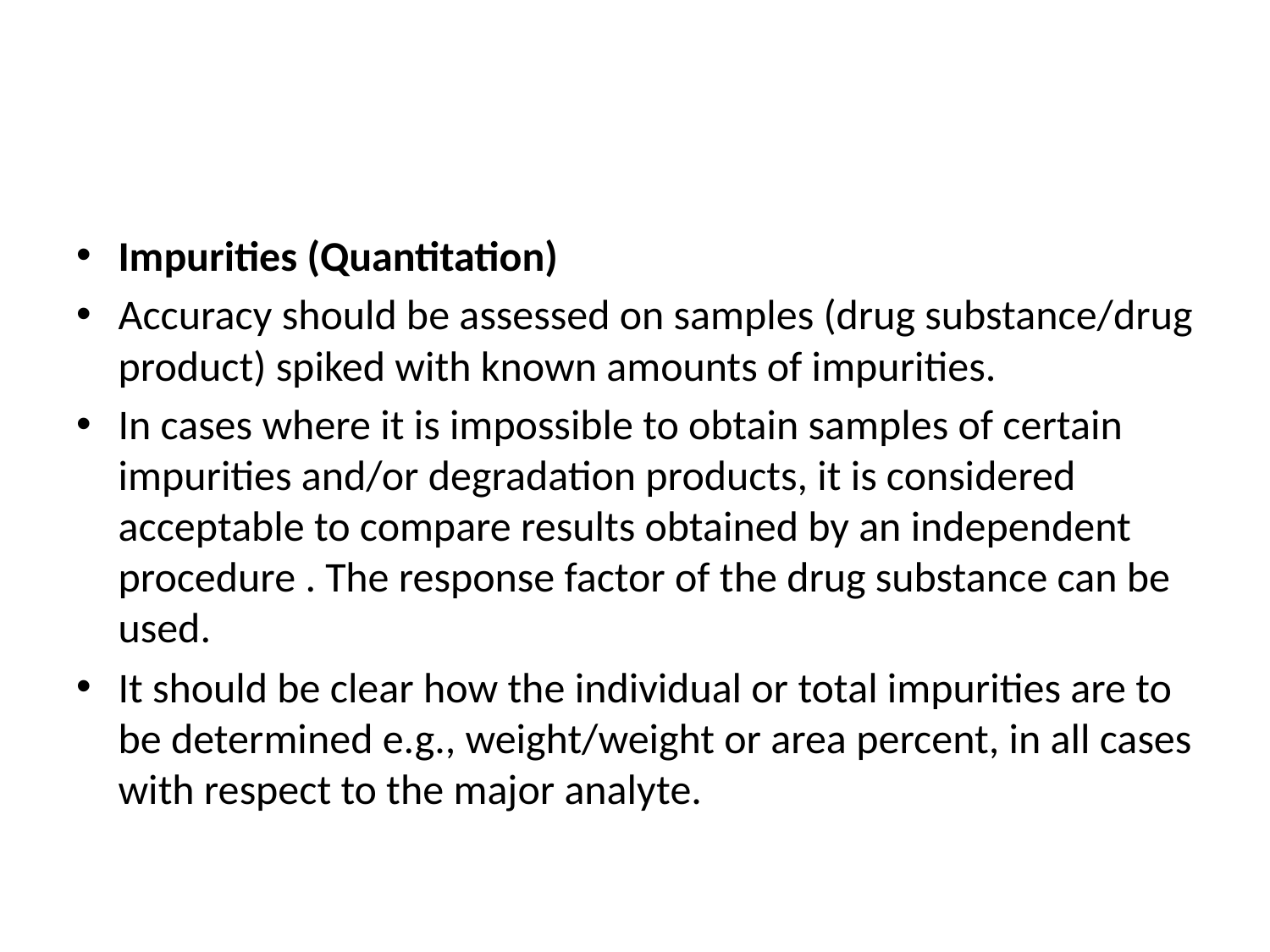

#
Impurities (Quantitation)
Accuracy should be assessed on samples (drug substance/drug product) spiked with known amounts of impurities.
In cases where it is impossible to obtain samples of certain impurities and/or degradation products, it is considered acceptable to compare results obtained by an independent procedure . The response factor of the drug substance can be used.
It should be clear how the individual or total impurities are to be determined e.g., weight/weight or area percent, in all cases with respect to the major analyte.